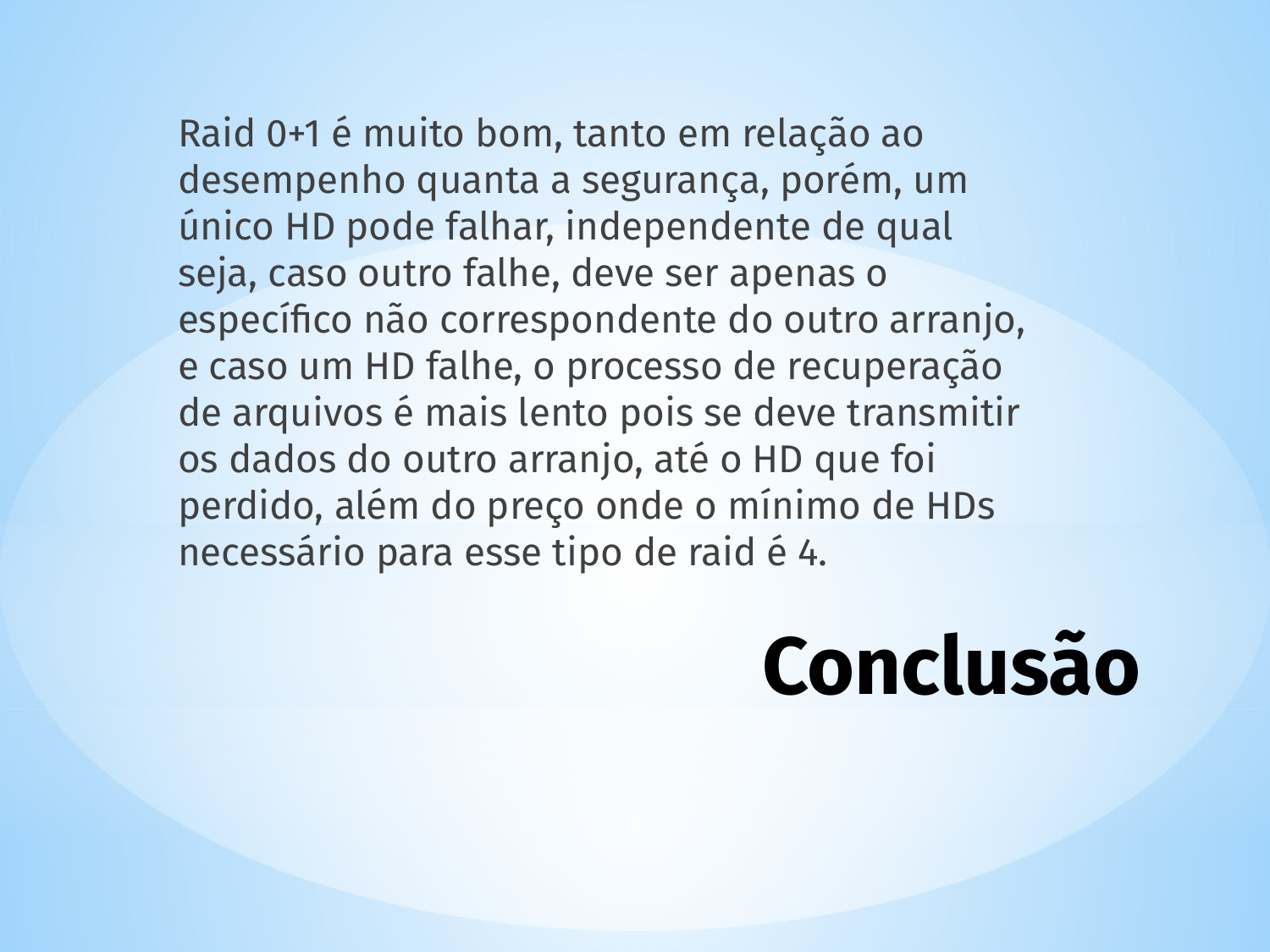

Raid 0+1 é muito bom, tanto em relação ao desempenho quanta a segurança, porém, um único HD pode falhar, independente de qual seja, caso outro falhe, deve ser apenas o específico não correspondente do outro arranjo, e caso um HD falhe, o processo de recuperação de arquivos é mais lento pois se deve transmitir os dados do outro arranjo, até o HD que foi  perdido, além do preço onde o mínimo de HDs necessário para esse tipo de raid é 4.
# Conclusão